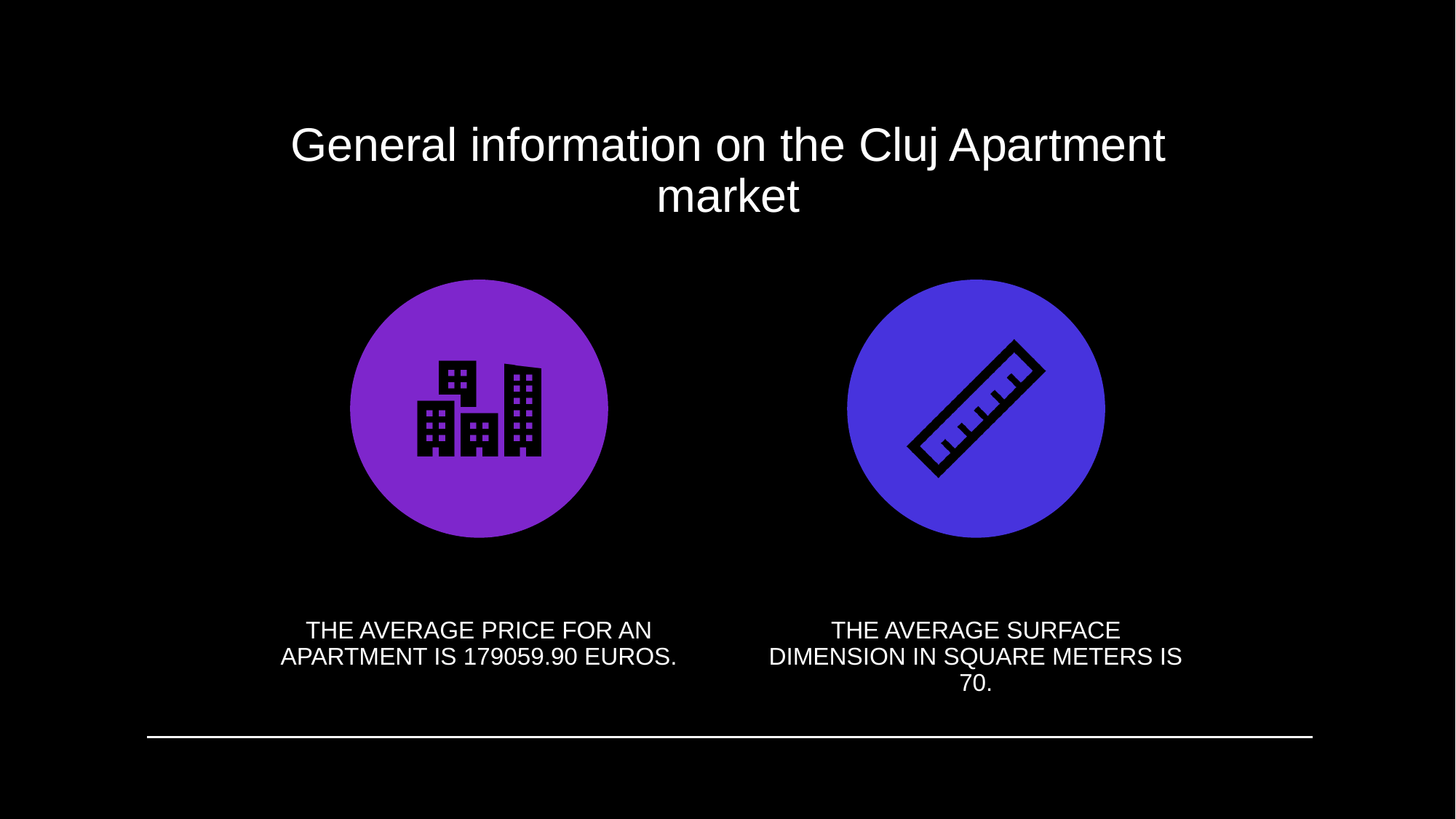

# General information on the Cluj Apartment market
The average price for an apartment is 179059.90 euros.
The average surface dimension in square meters is 70.